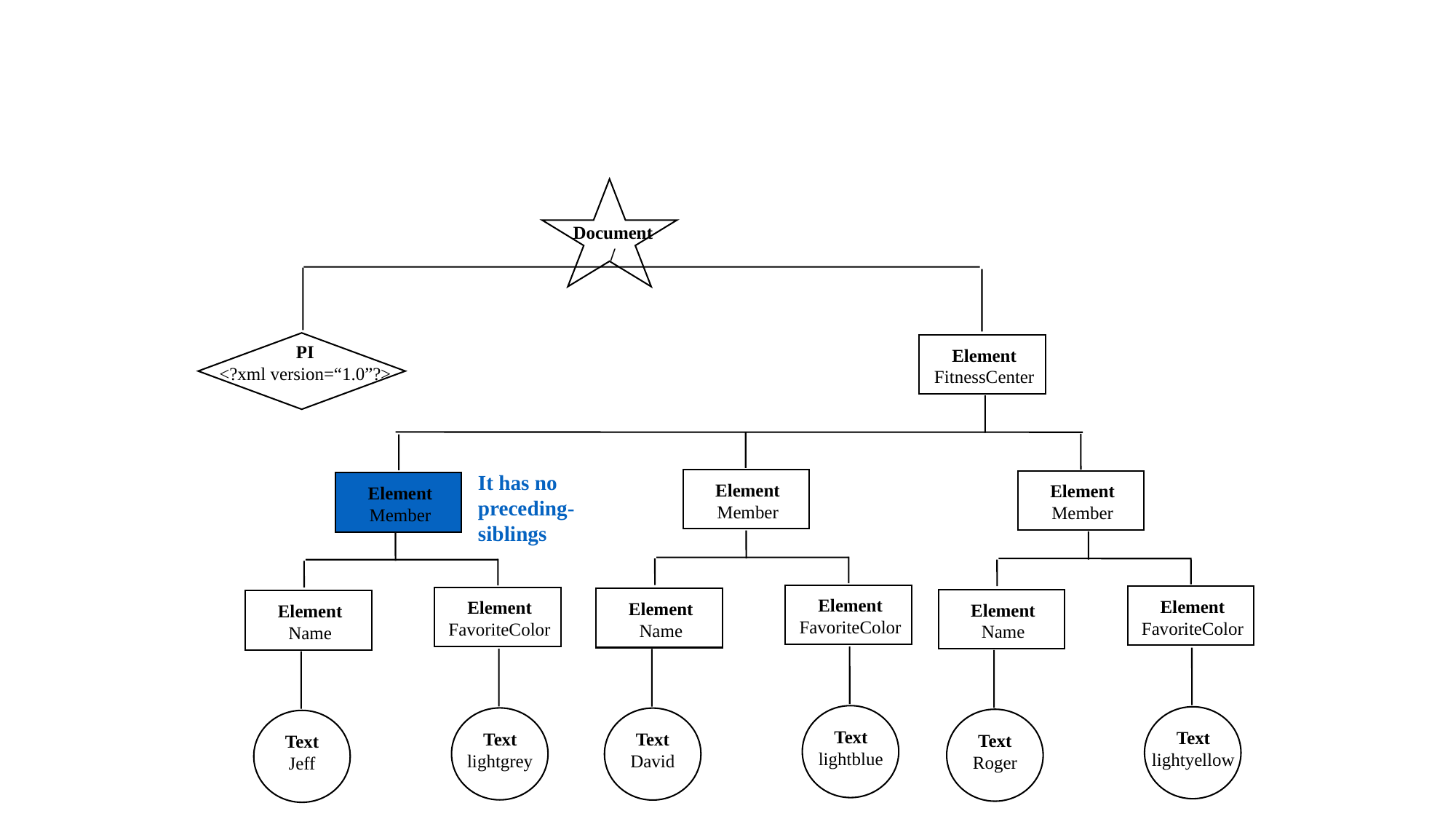

Document
/

PI
<?xml version=“1.0”?>
Element
FitnessCenter

It has no preceding-siblings

Element
Member
Element
Member
Element
Member

Element
FavoriteColor

Element
FavoriteColor

Element
FavoriteColor
Element
Name
Element
Name
Element
Name

Text
lightblue
Text
lightyellow
Text
lightgrey
Text
David
Text
Roger
Text
Jeff